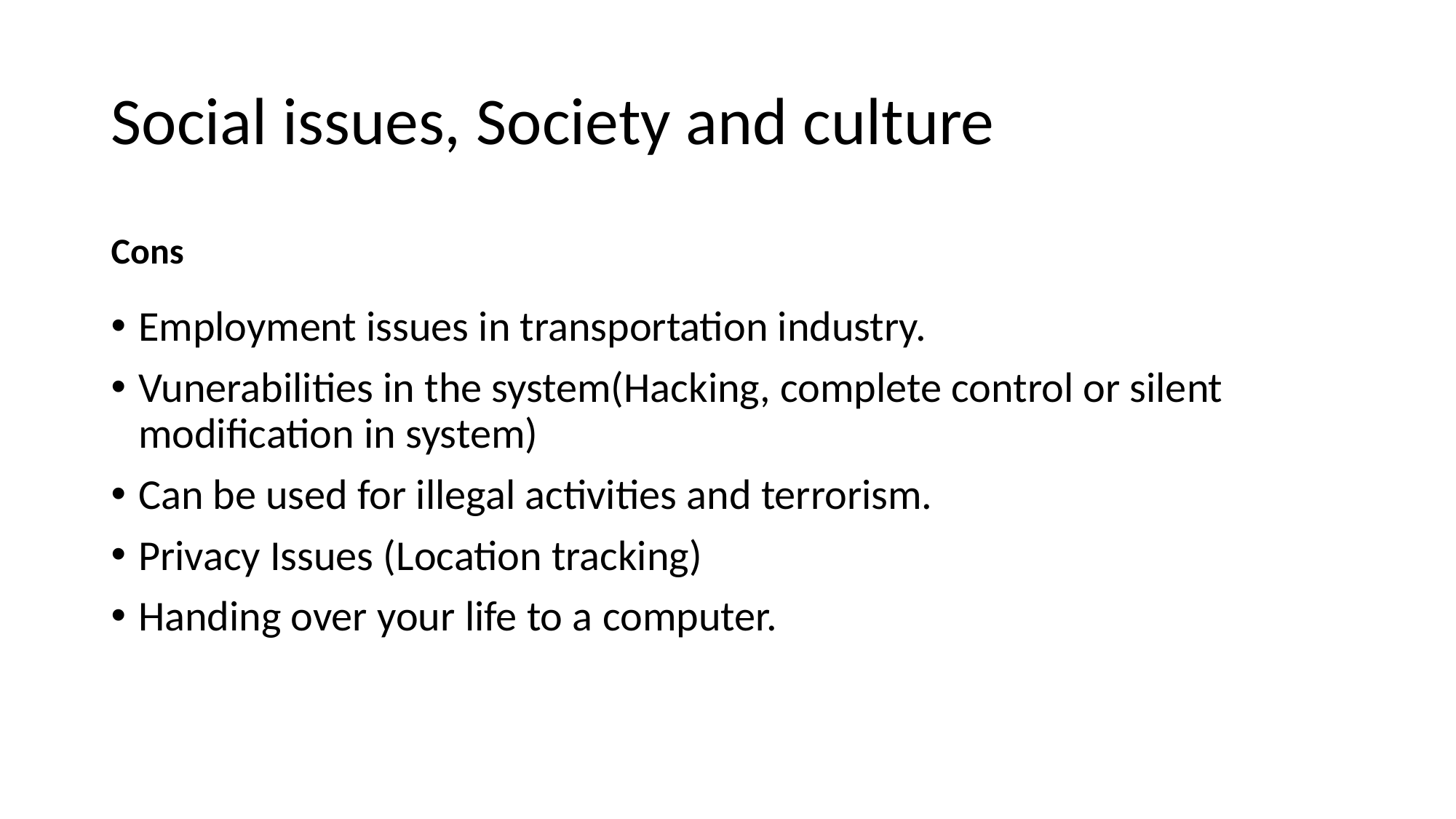

# Social issues, Society and culture
Cons
Employment issues in transportation industry.
Vunerabilities in the system(Hacking, complete control or silent modification in system)
Can be used for illegal activities and terrorism.
Privacy Issues (Location tracking)
Handing over your life to a computer.